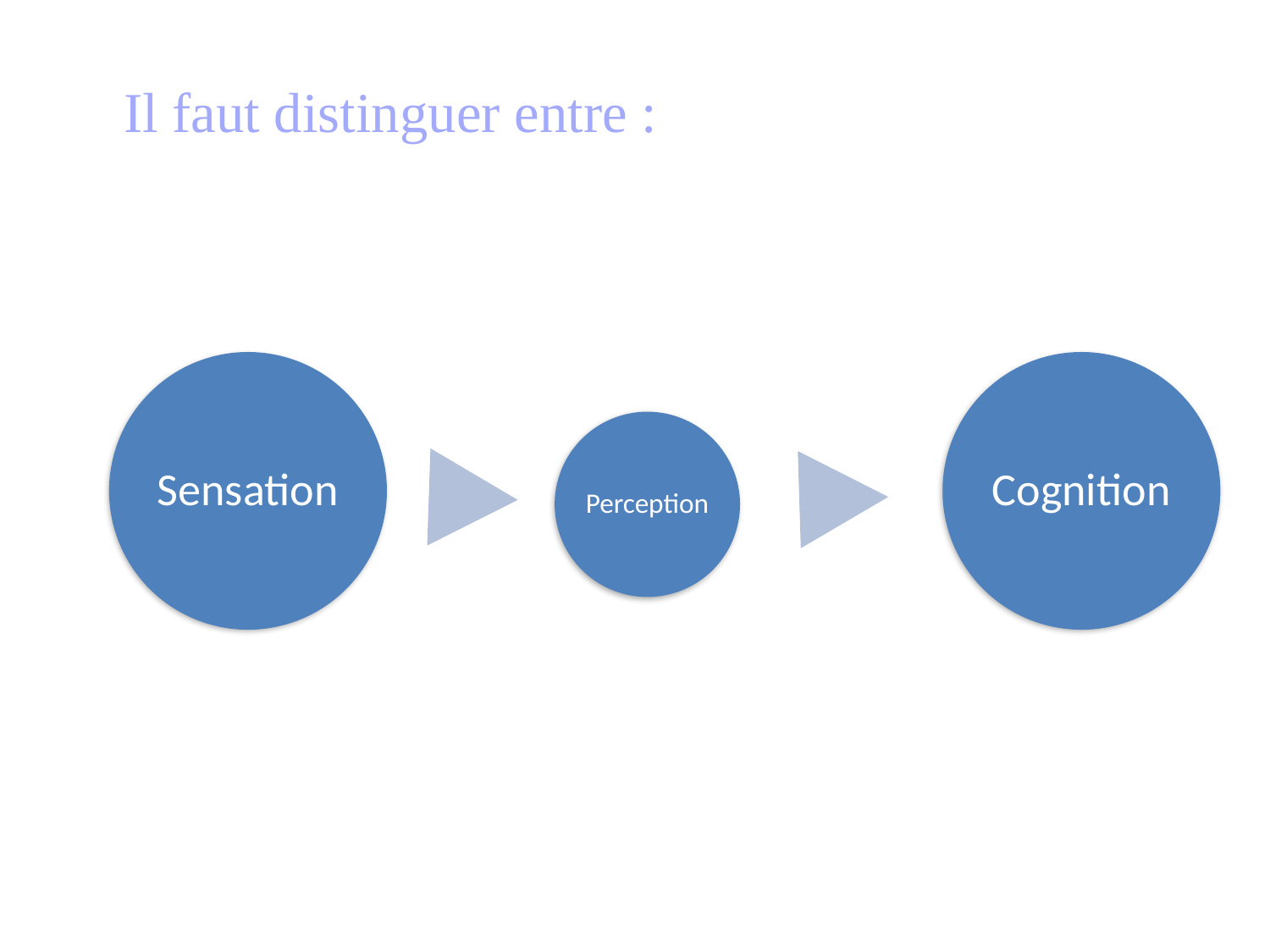

Il faut distinguer entre :

Sensation
Perception
Cognition